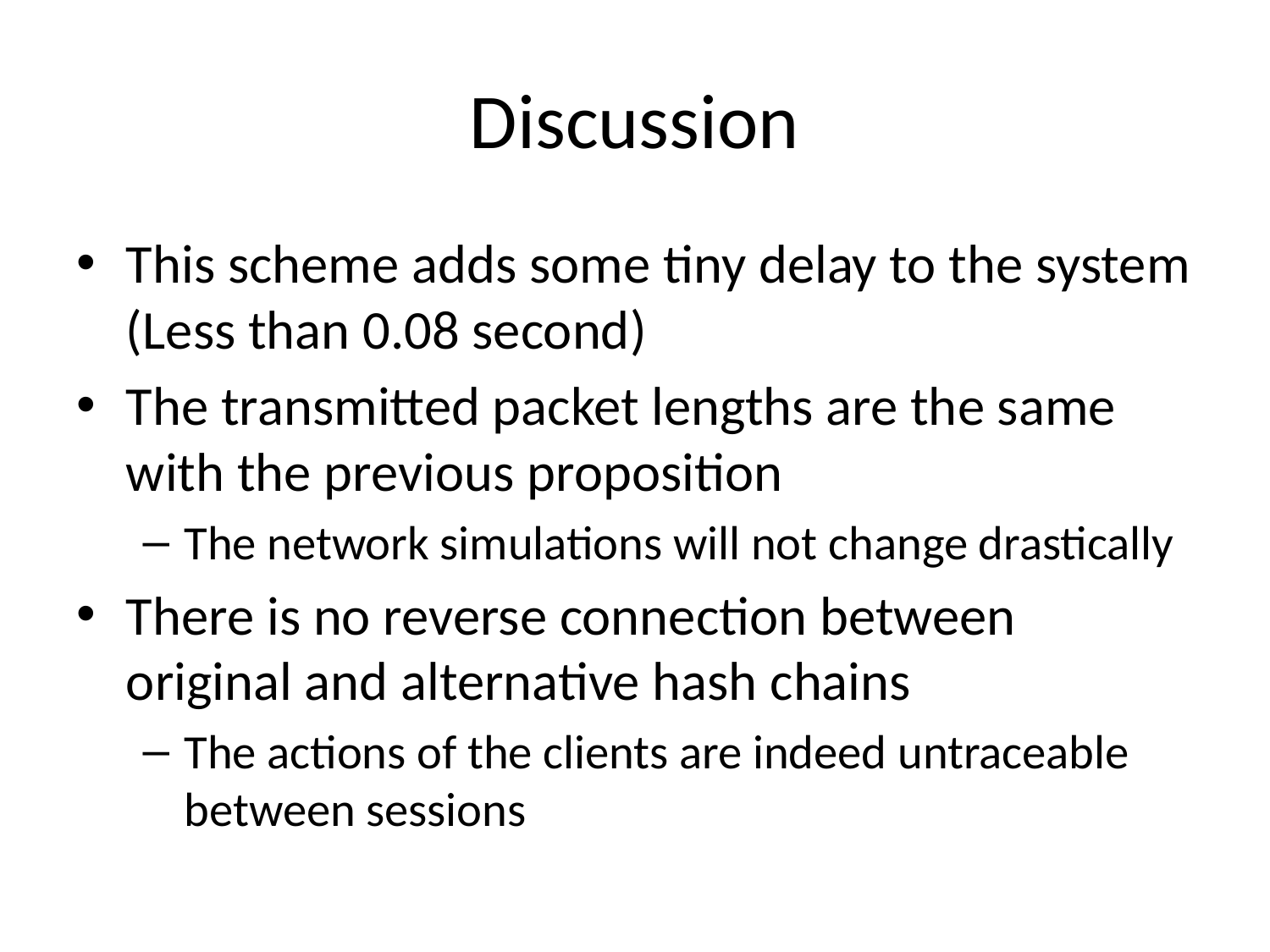

# Discussion
This scheme adds some tiny delay to the system (Less than 0.08 second)
The transmitted packet lengths are the same with the previous proposition
The network simulations will not change drastically
There is no reverse connection between original and alternative hash chains
The actions of the clients are indeed untraceable between sessions